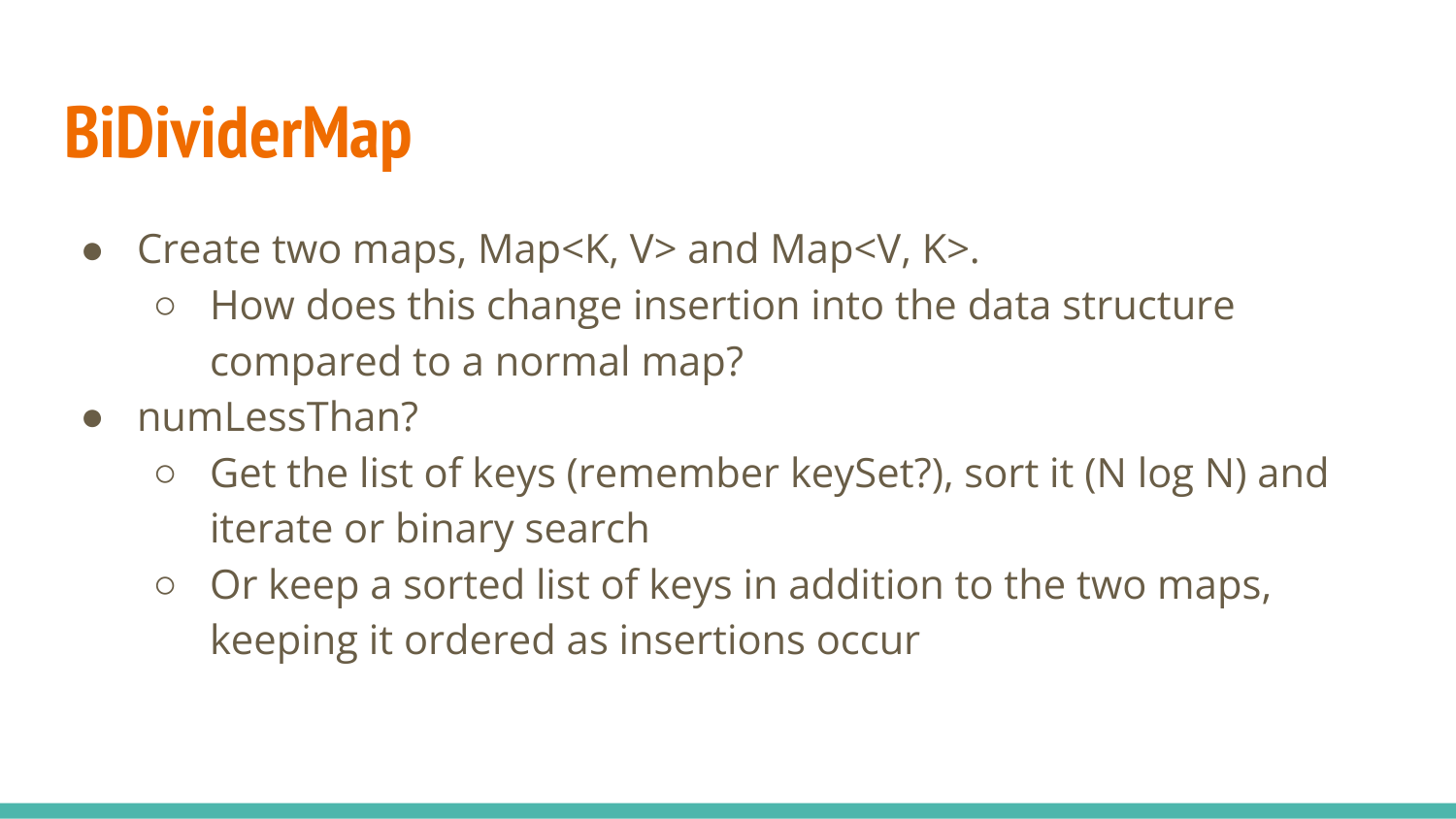

# BiDividerMap
Create two maps, Map<K, V> and Map<V, K>.
How does this change insertion into the data structure compared to a normal map?
numLessThan?
Get the list of keys (remember keySet?), sort it (N log N) and iterate or binary search
Or keep a sorted list of keys in addition to the two maps, keeping it ordered as insertions occur